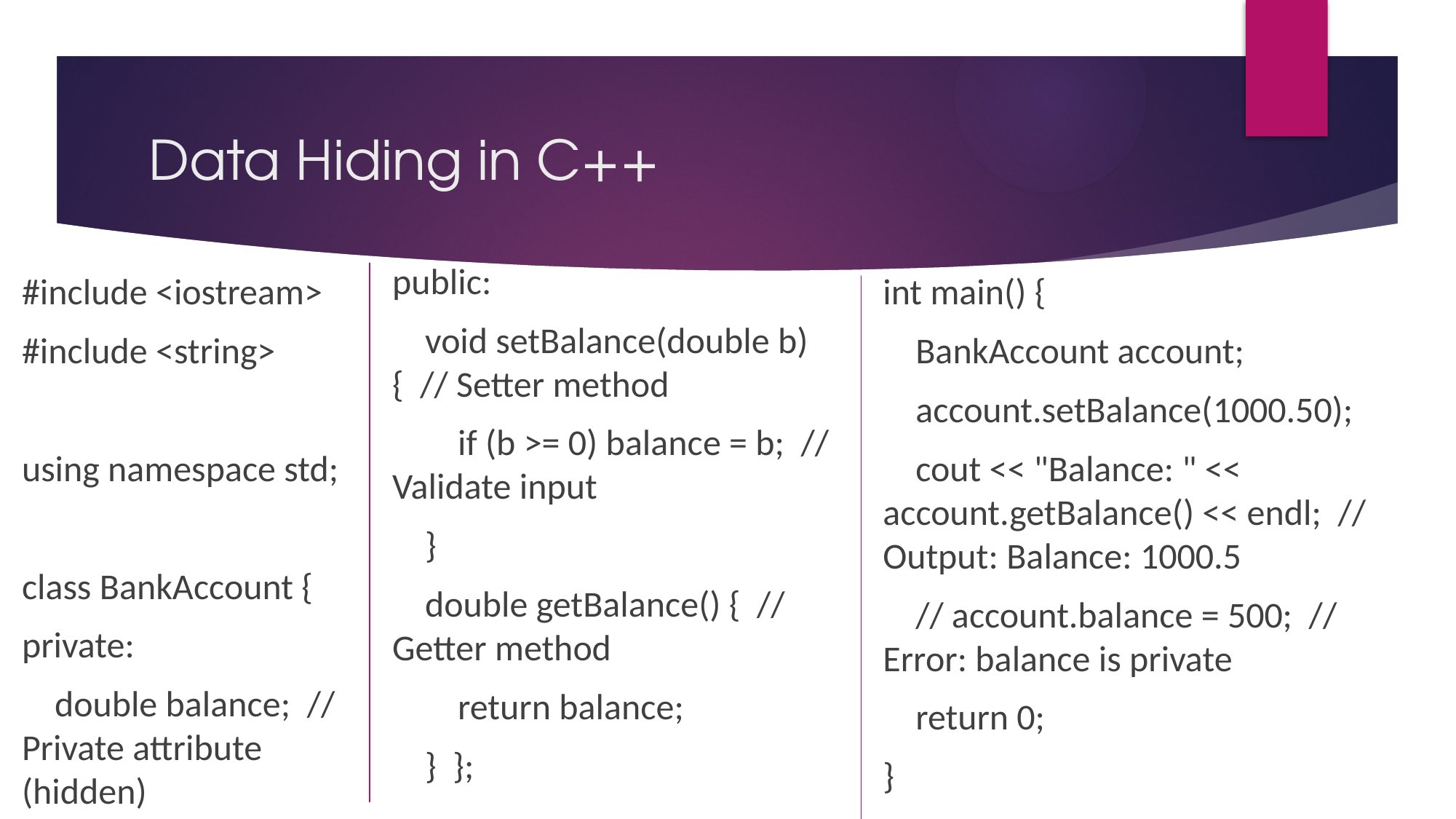

# Data Hiding in C++
public:
    void setBalance(double b) {  // Setter method
        if (b >= 0) balance = b;  // Validate input
    }
    double getBalance() {  // Getter method
        return balance;
    }  };

int main() {
    BankAccount account;
    account.setBalance(1000.50);
    cout << "Balance: " << account.getBalance() << endl;  // Output: Balance: 1000.5
    // account.balance = 500;  // Error: balance is private
    return 0;
}

#include <iostream>
#include <string>

using namespace std;

class BankAccount {
private:
    double balance;  // Private attribute (hidden)